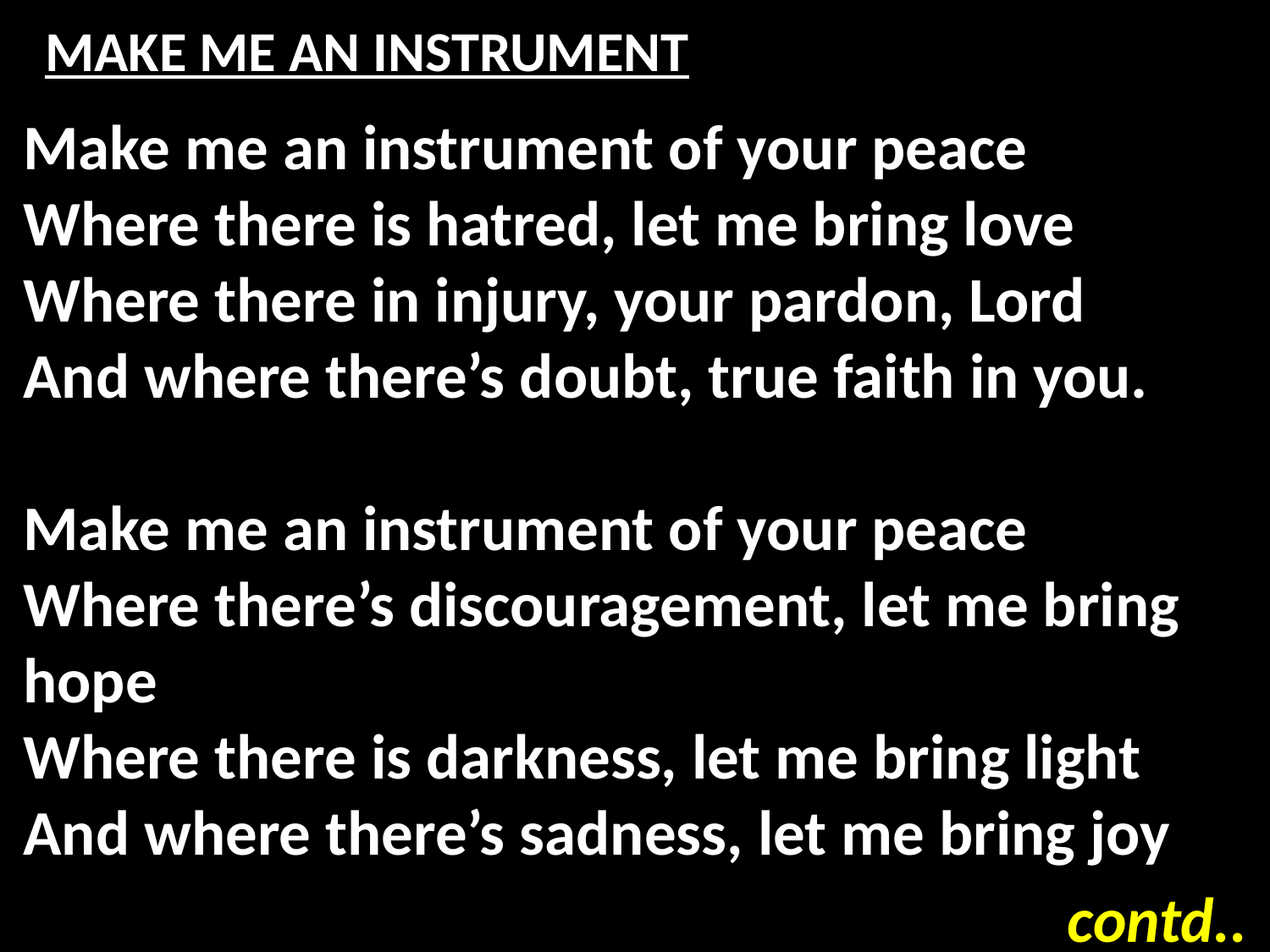

# MAKE ME AN INSTRUMENT
Make me an instrument of your peace
Where there is hatred, let me bring love
Where there in injury, your pardon, Lord
And where there’s doubt, true faith in you.

Make me an instrument of your peace
Where there’s discouragement, let me bring hope
Where there is darkness, let me bring light
And where there’s sadness, let me bring joy
contd..